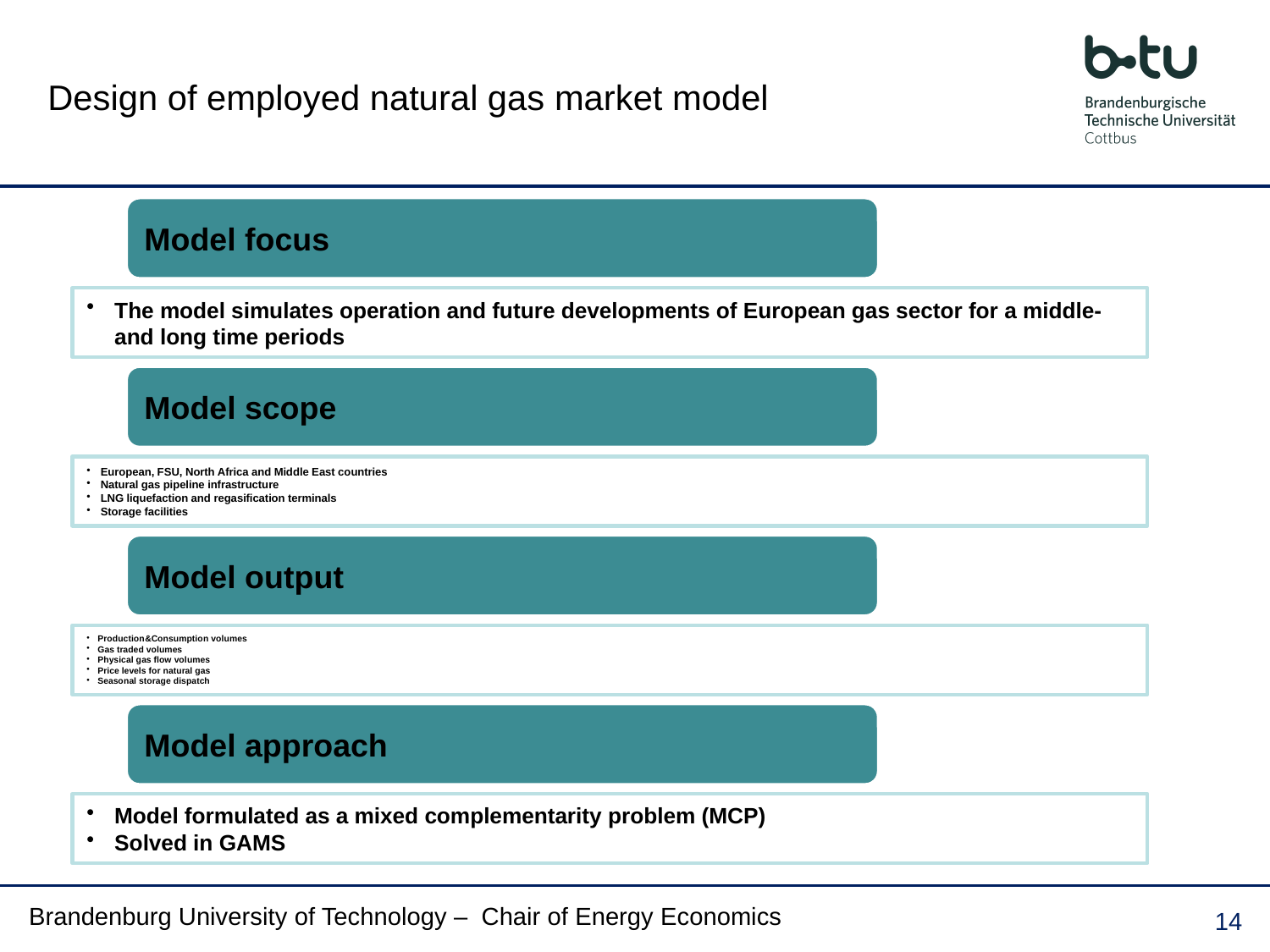

Design of employed natural gas market model

Model focus
The model simulates operation and future developments of European gas sector for a middle- and long time periods
Model scope
European, FSU, North Africa and Middle East countries
Model output
Production&Consumption volumes
Model approach
Model formulated as a mixed complementarity problem (MCP)
Solved in GAMS
LNG liquefaction and regasification terminals
Storage facilities
Natural gas pipeline infrastructure
Seasonal storage dispatch
Gas traded volumes
Physical gas flow volumes
Price levels for natural gas
Brandenburg University of Technology –  Chair of Energy Economics
14